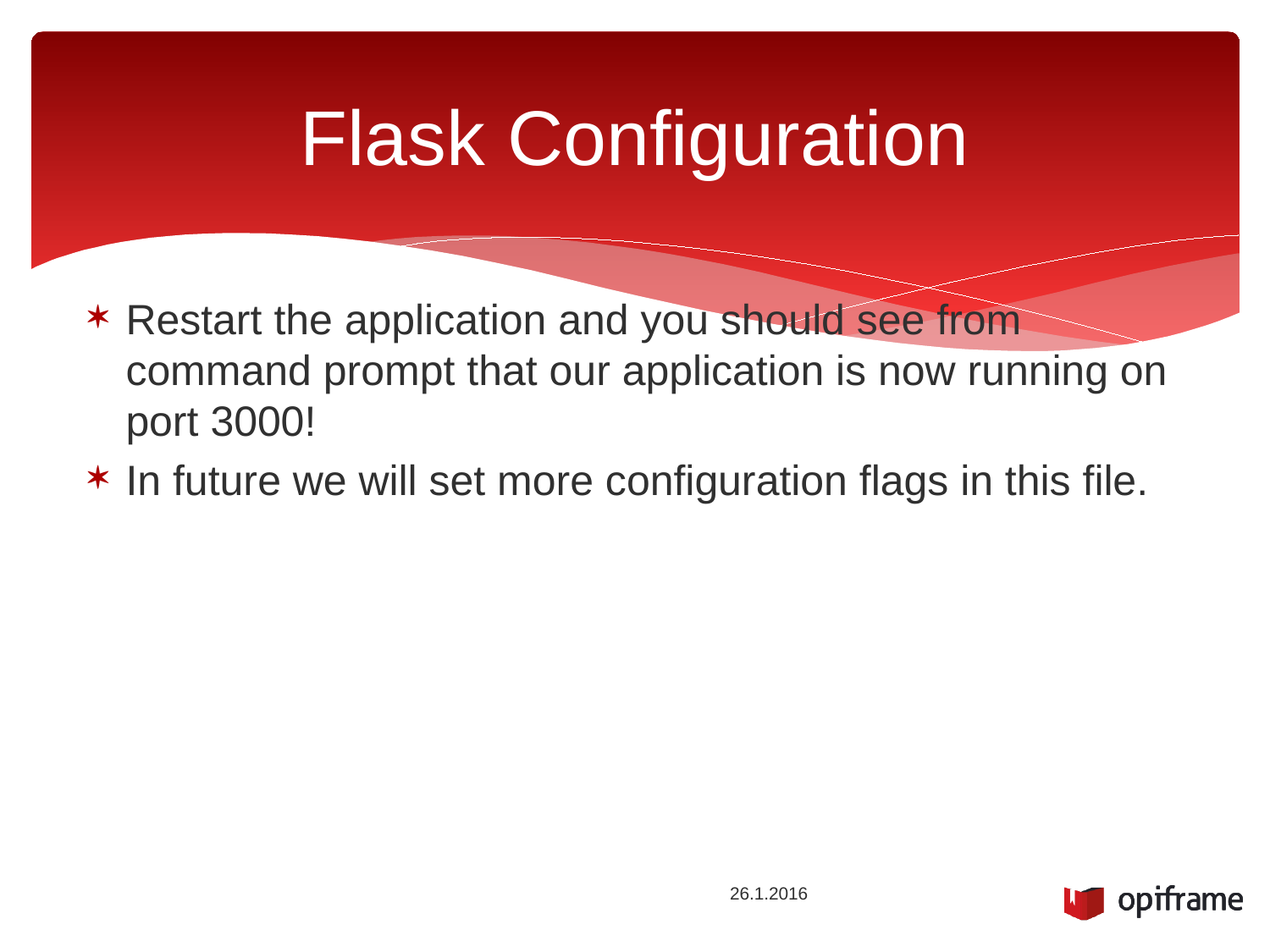

# Flask Configuration
Restart the application and you should see from command prompt that our application is now running on port 3000!
In future we will set more configuration flags in this file.

26.1.2016